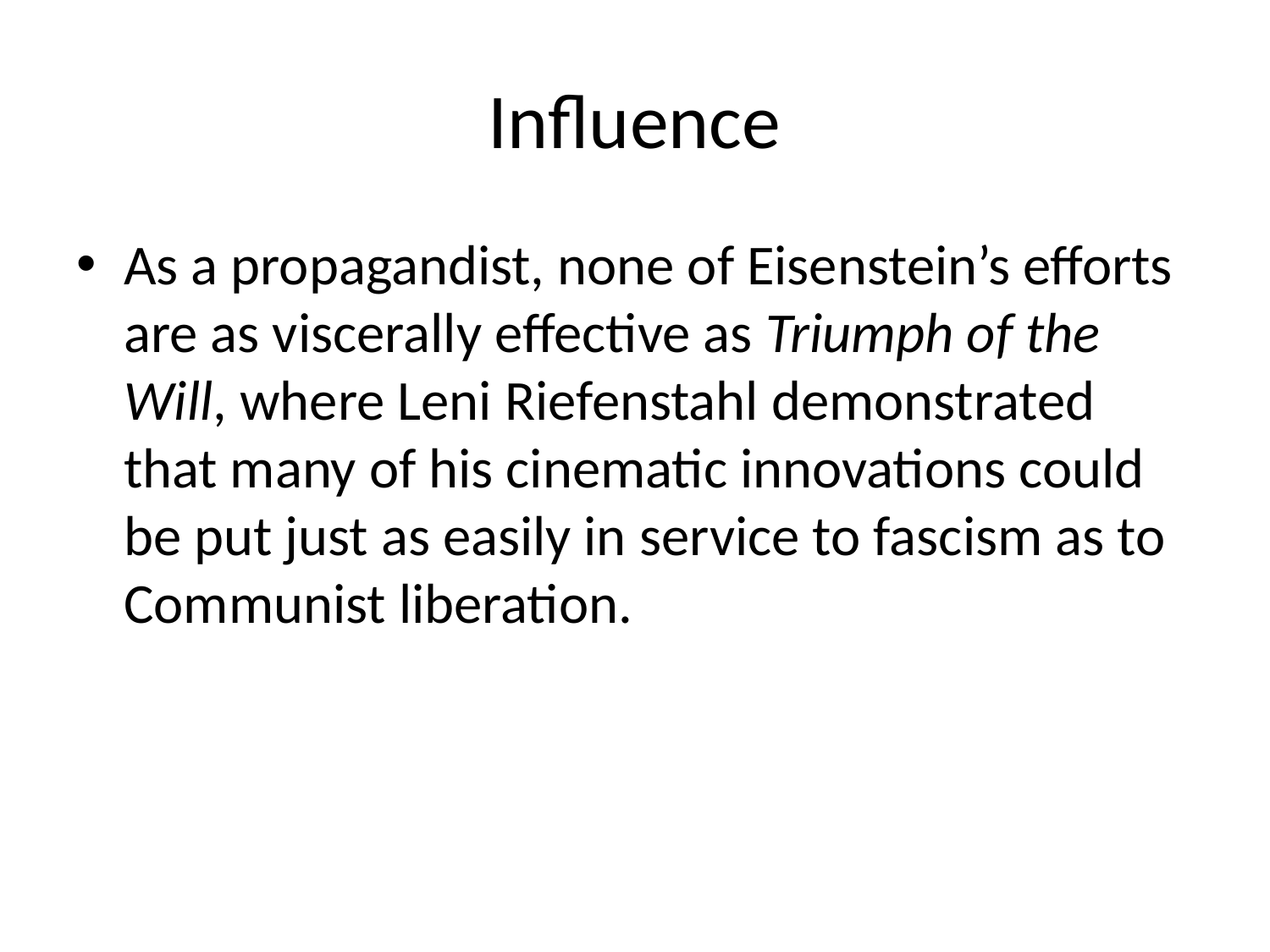

# Influence
As a propagandist, none of Eisenstein’s efforts are as viscerally effective as Triumph of the Will, where Leni Riefenstahl demonstrated that many of his cinematic innovations could be put just as easily in service to fascism as to Communist liberation.